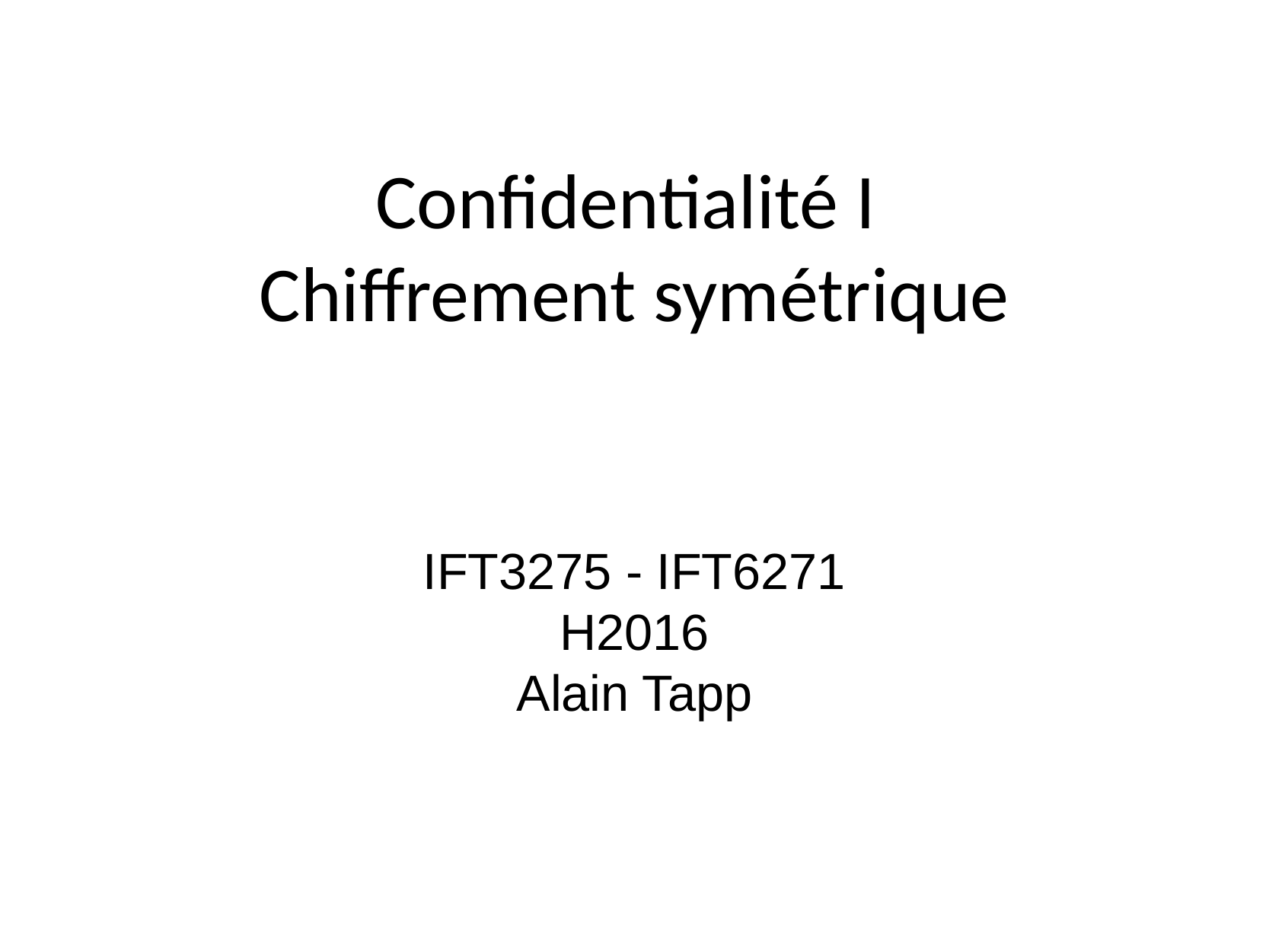

# Confidentialité I Chiffrement symétrique
IFT3275 - IFT6271
H2016
Alain Tapp